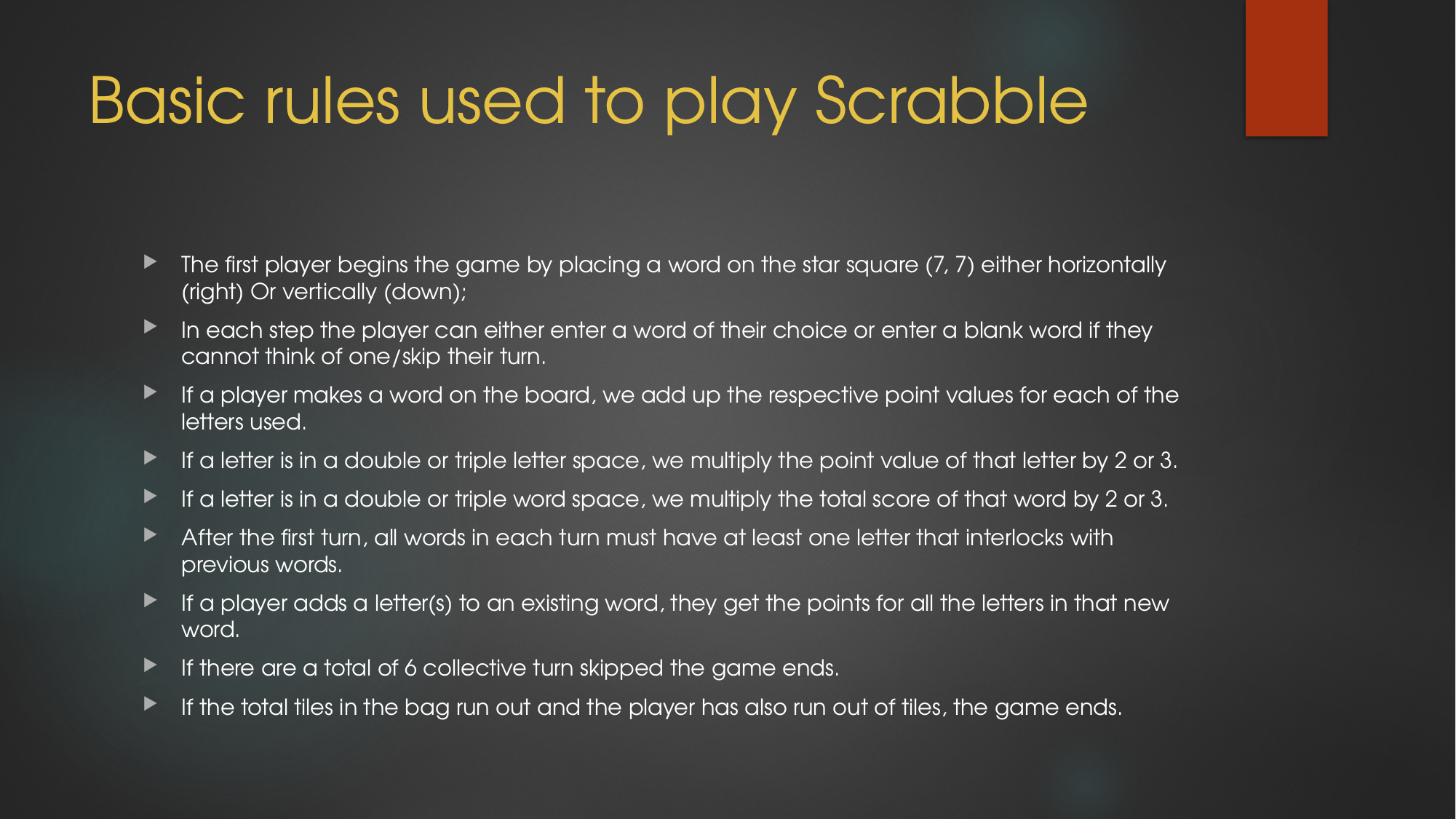

# Basic rules used to play Scrabble
The first player begins the game by placing a word on the star square (7, 7) either horizontally (right) Or vertically (down);
In each step the player can either enter a word of their choice or enter a blank word if they cannot think of one/skip their turn.
If a player makes a word on the board, we add up the respective point values for each of the letters used.
If a letter is in a double or triple letter space, we multiply the point value of that letter by 2 or 3.
If a letter is in a double or triple word space, we multiply the total score of that word by 2 or 3.
After the first turn, all words in each turn must have at least one letter that interlocks with previous words.
If a player adds a letter(s) to an existing word, they get the points for all the letters in that new word.
If there are a total of 6 collective turn skipped the game ends.
If the total tiles in the bag run out and the player has also run out of tiles, the game ends.